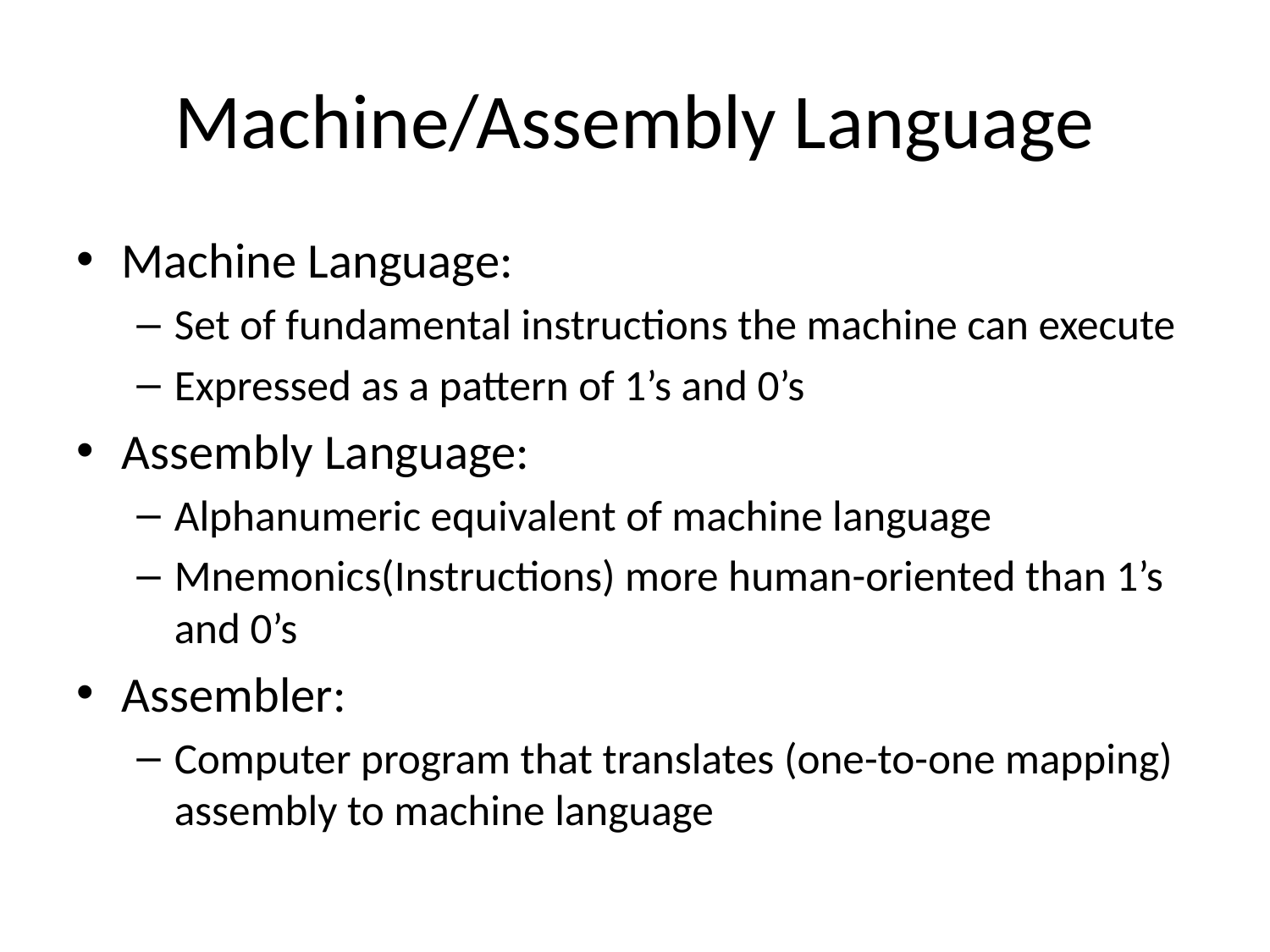

# Machine/Assembly Language
Machine Language:
Set of fundamental instructions the machine can execute
Expressed as a pattern of 1’s and 0’s
Assembly Language:
Alphanumeric equivalent of machine language
Mnemonics(Instructions) more human-oriented than 1’s and 0’s
Assembler:
Computer program that translates (one-to-one mapping) assembly to machine language